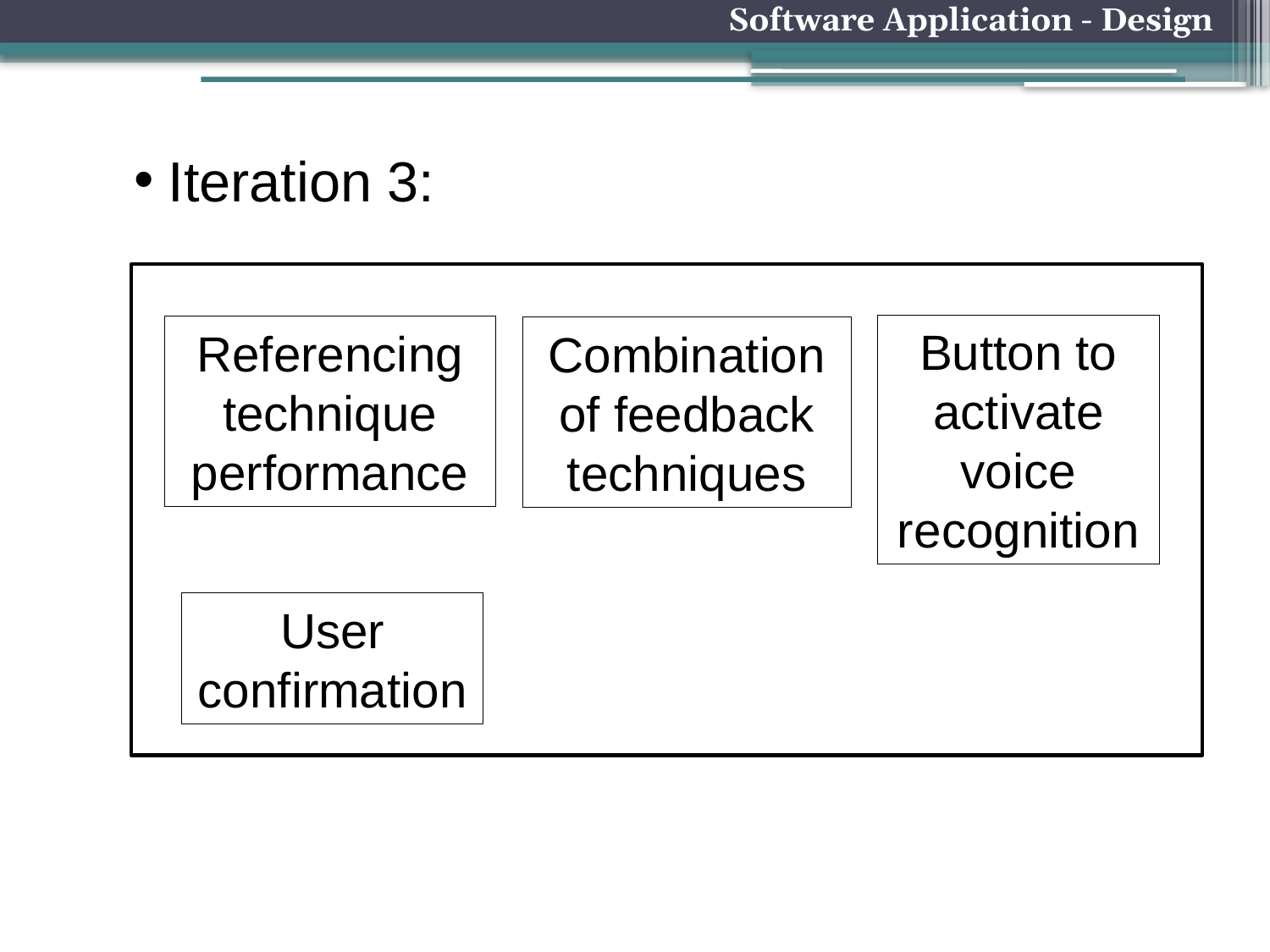

Software Application - Design

Iteration 3:

Button to activate voice recognition
Referencing technique performance
Combination of feedback techniques
User confirmation